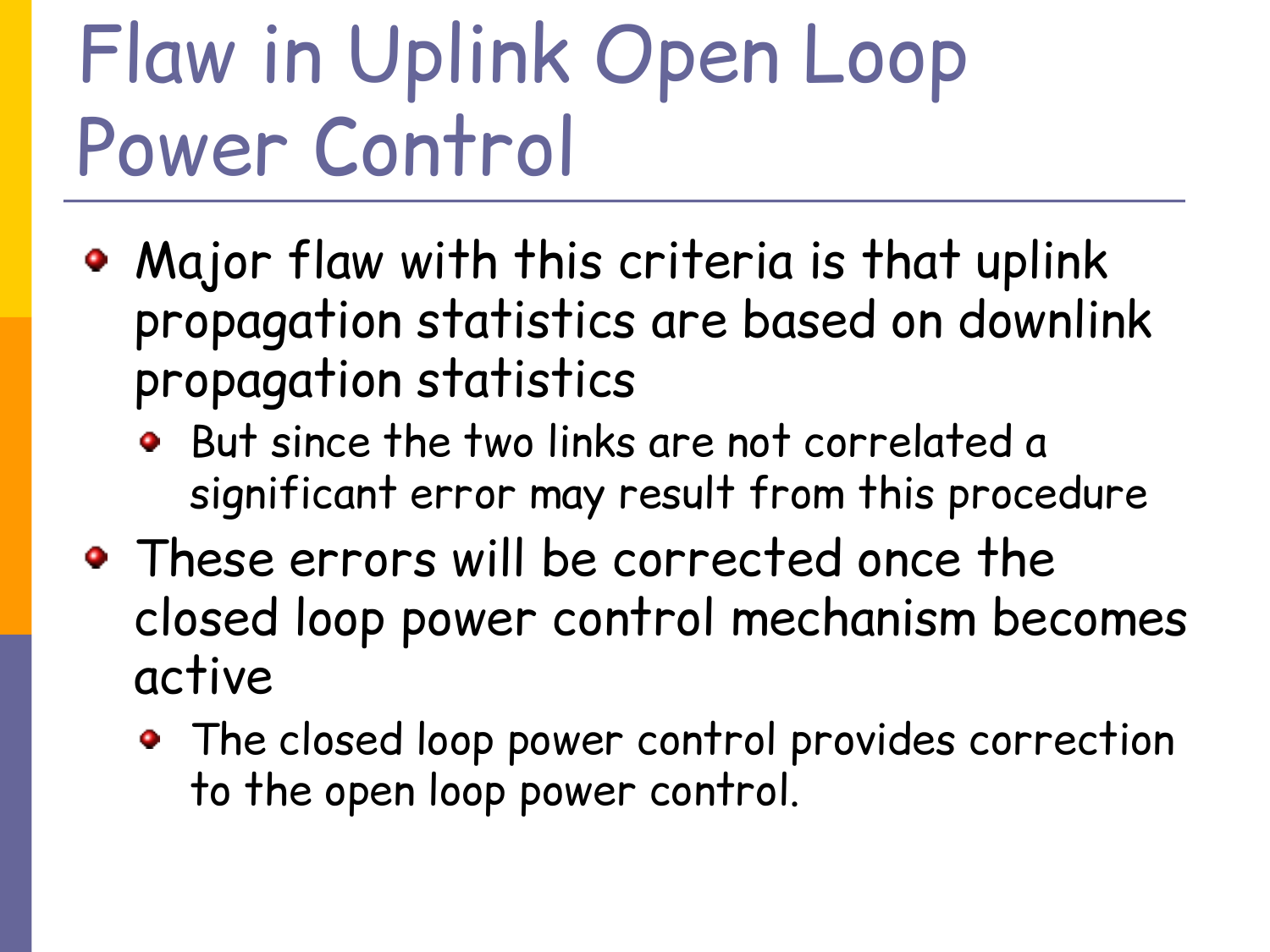

# Flaw in Uplink Open Loop Power Control
Major flaw with this criteria is that uplink propagation statistics are based on downlink propagation statistics
But since the two links are not correlated a significant error may result from this procedure
These errors will be corrected once the closed loop power control mechanism becomes active
The closed loop power control provides correction to the open loop power control.